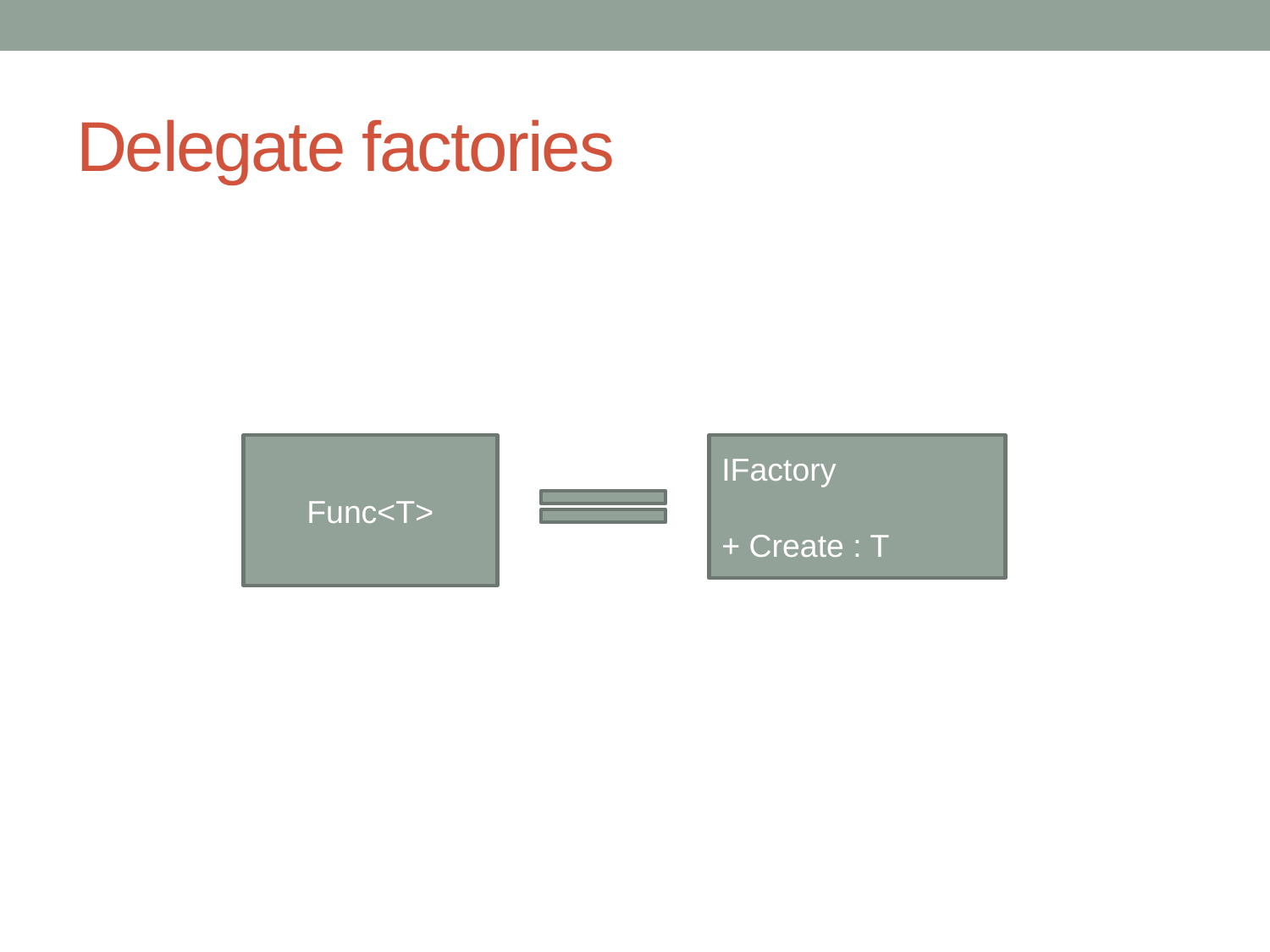

# Delegate factories

Func<T>
IFactory

+ Create : T